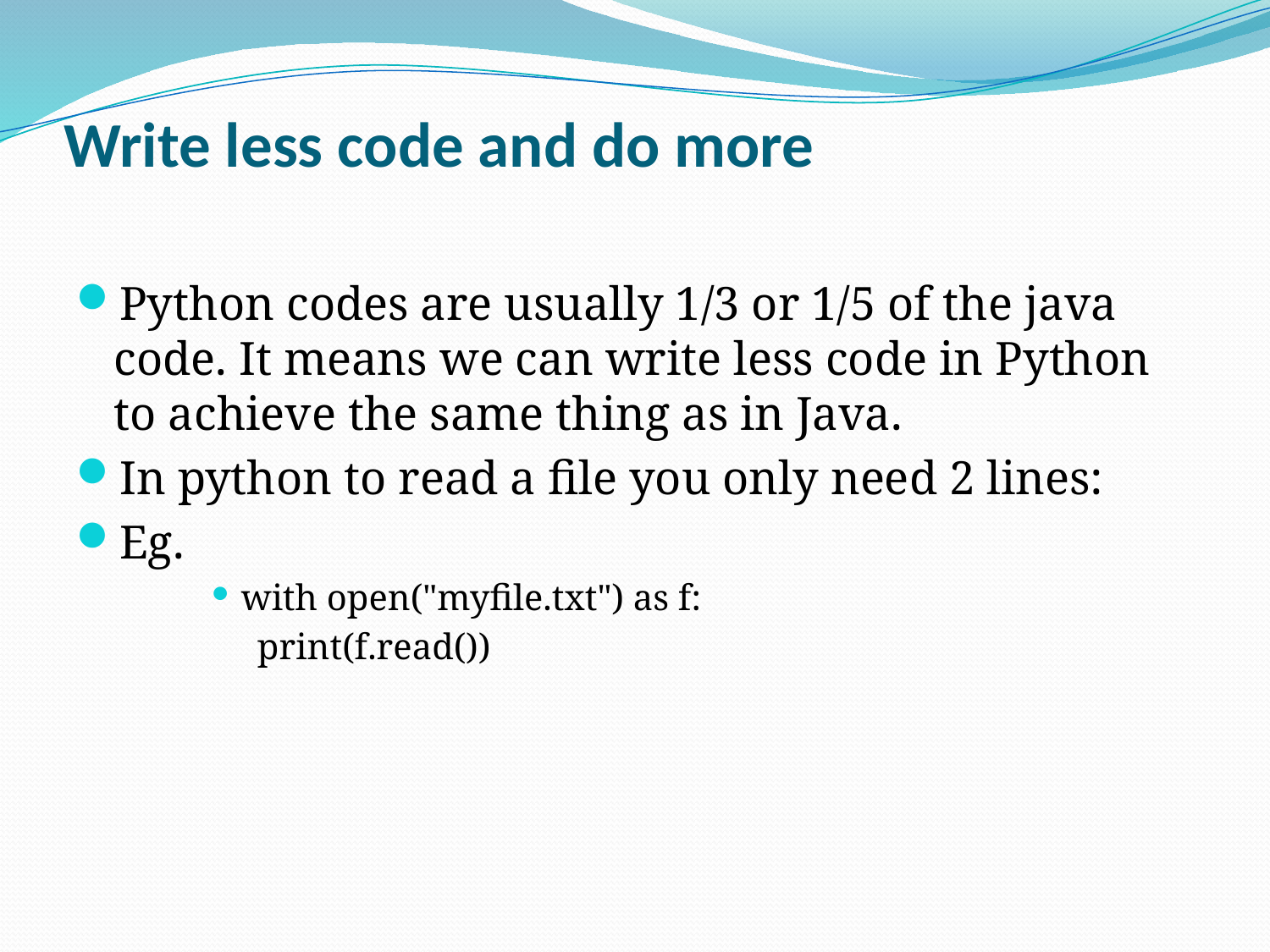

# Write less code and do more
Python codes are usually 1/3 or 1/5 of the java code. It means we can write less code in Python to achieve the same thing as in Java.
In python to read a file you only need 2 lines:
Eg.
with open("myfile.txt") as f:
     print(f.read())